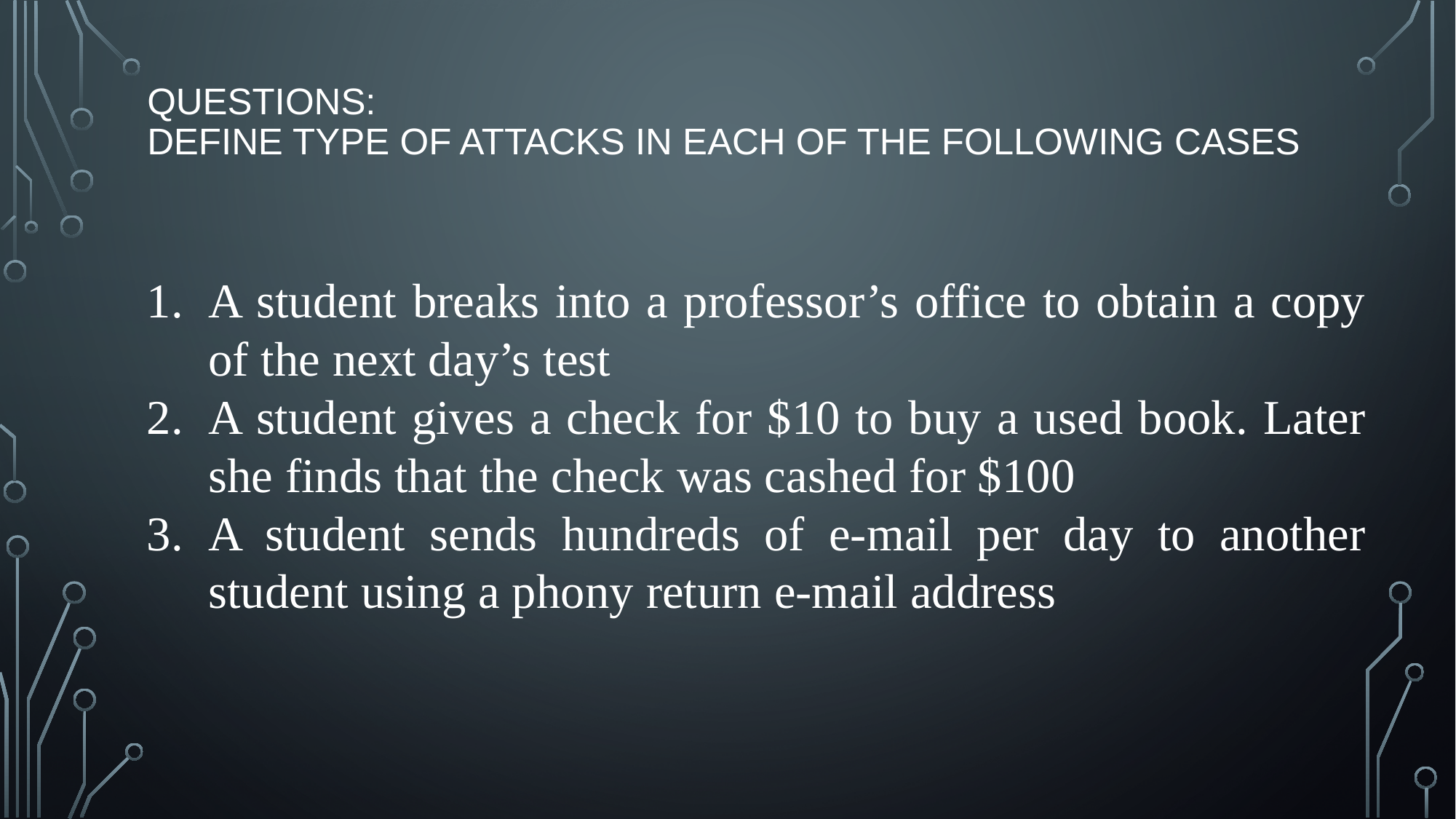

# Questions: Define type of attacks in each of the following cases
A student breaks into a professor’s office to obtain a copy of the next day’s test
A student gives a check for $10 to buy a used book. Later she finds that the check was cashed for $100
A student sends hundreds of e-mail per day to another student using a phony return e-mail address